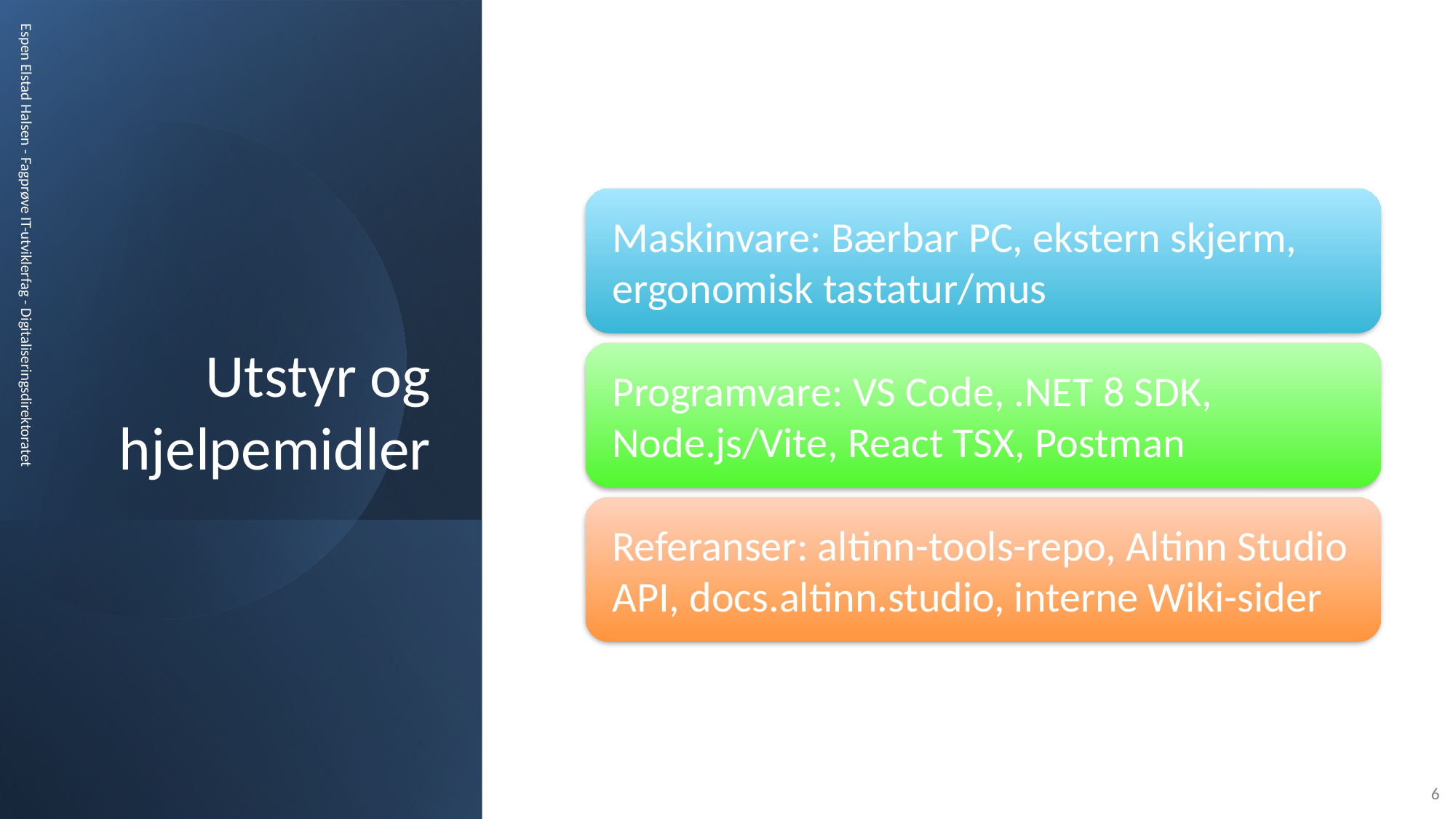

Maskinvare: Bærbar PC, ekstern skjerm, ergonomisk tastatur/mus
Programvare: VS Code, .NET 8 SDK, Node.js/Vite, React TSX, Postman
Referanser: altinn-tools-repo, Altinn Studio API, docs.altinn.studio, interne Wiki-sider

# Utstyr og hjelpemidler
Espen Elstad Halsen - Fagprøve IT-utviklerfag - Digitaliseringsdirektoratet

6